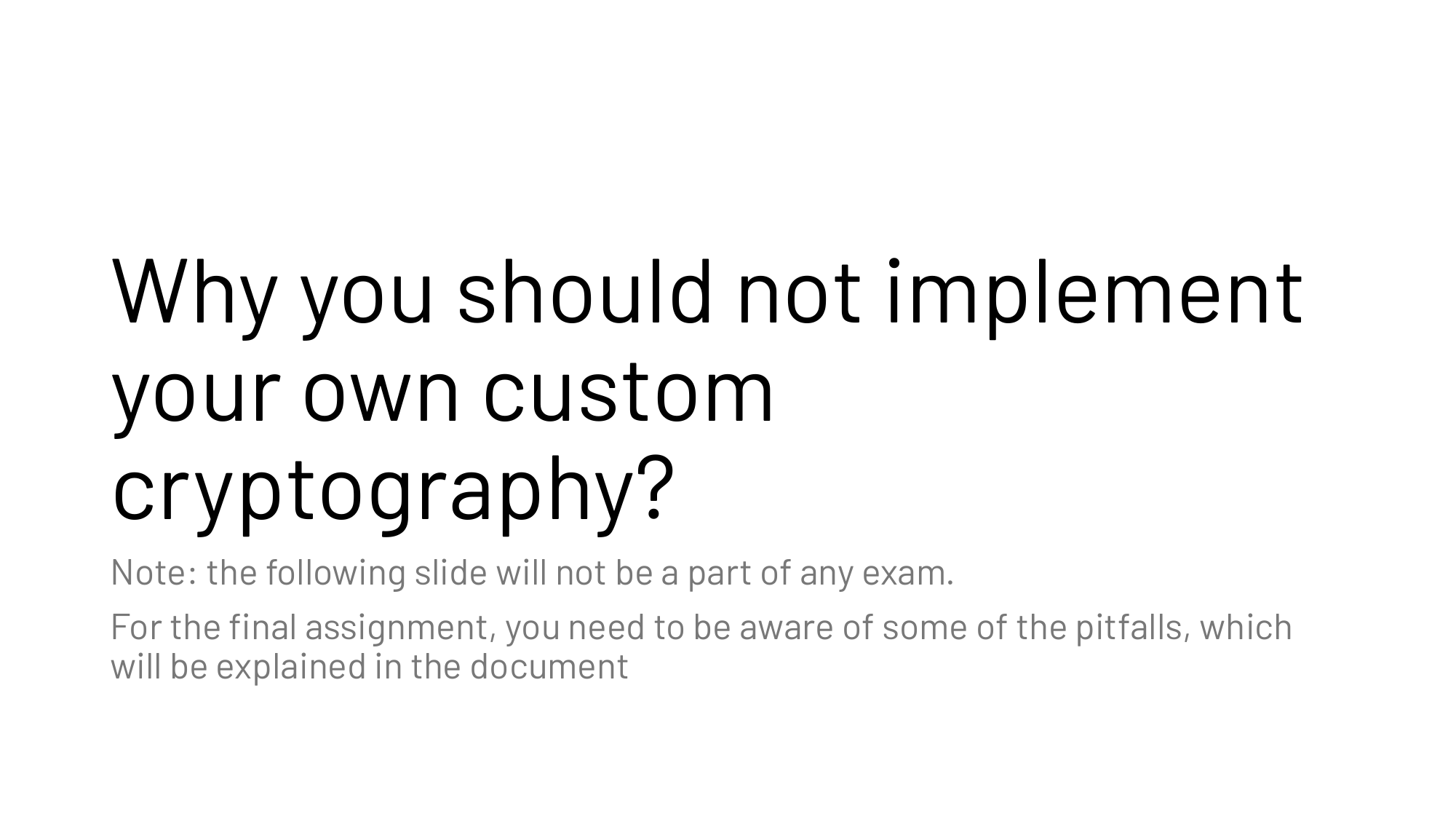

# Why you should not implement your own custom cryptography?
Note: the following slide will not be a part of any exam.
For the final assignment, you need to be aware of some of the pitfalls, which will be explained in the document